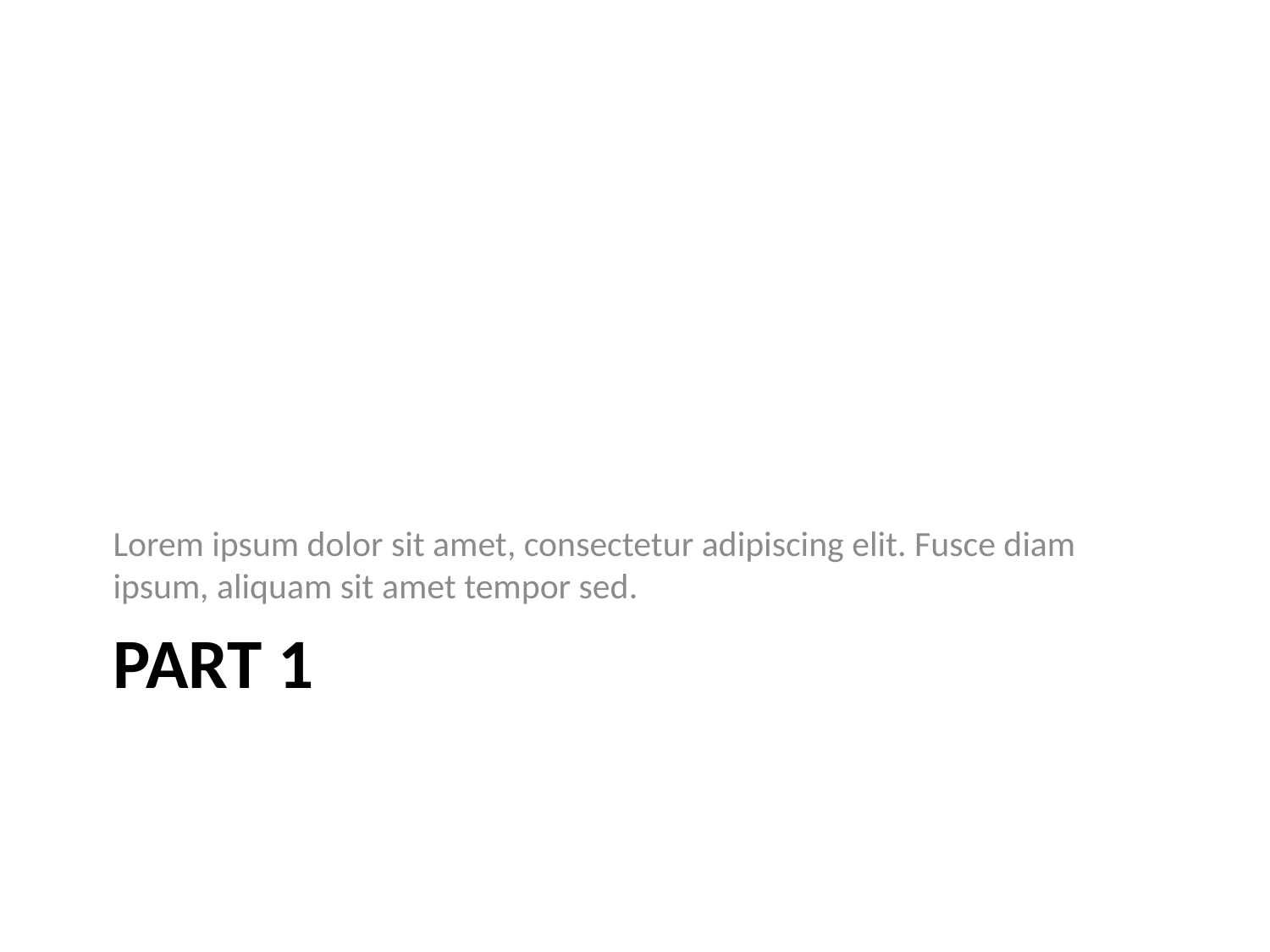

Lorem ipsum dolor sit amet, consectetur adipiscing elit. Fusce diam ipsum, aliquam sit amet tempor sed.
# Part 1